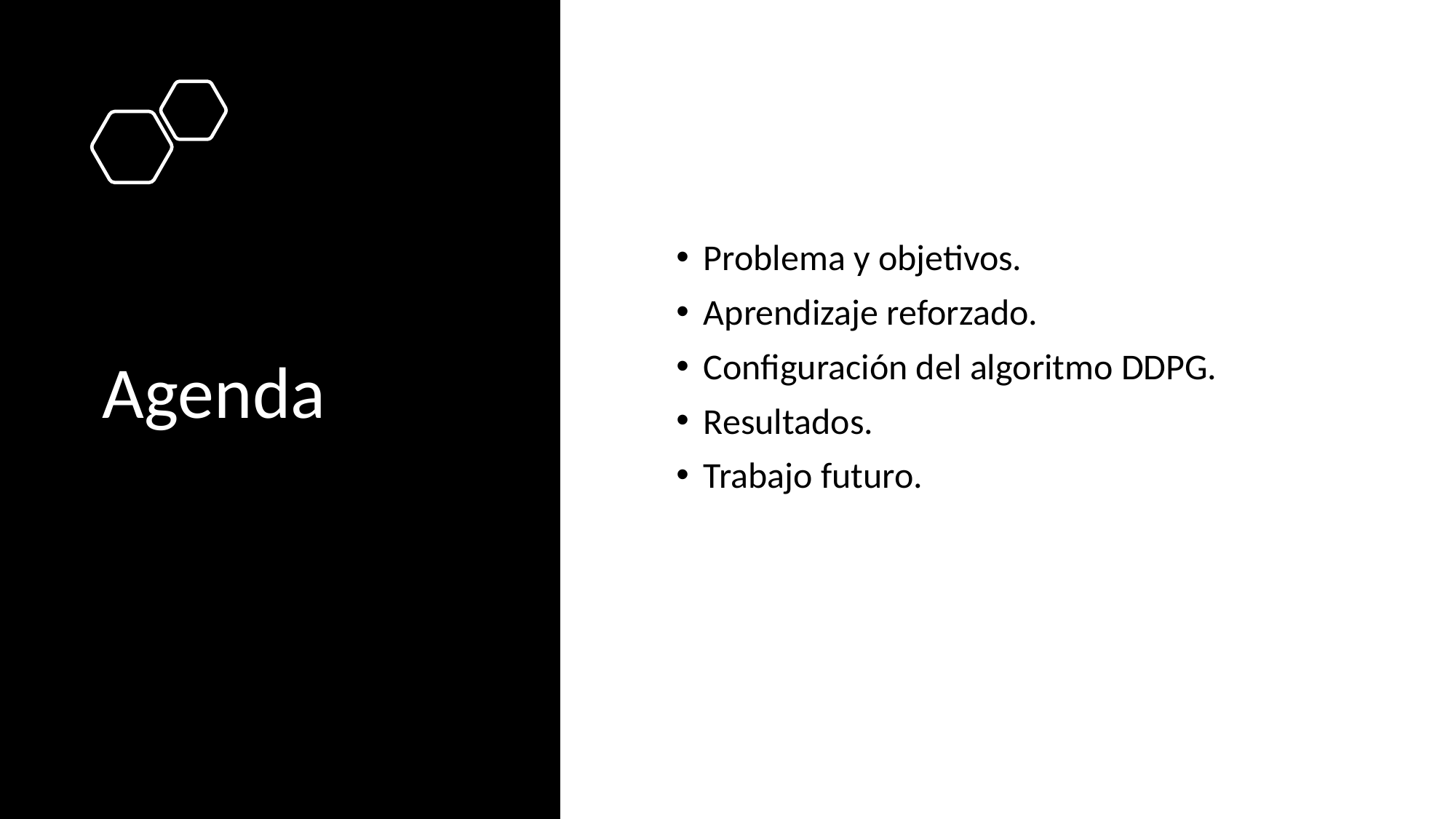

# Agenda
Problema y objetivos.
Aprendizaje reforzado.
Configuración del algoritmo DDPG.
Resultados.
Trabajo futuro.

2